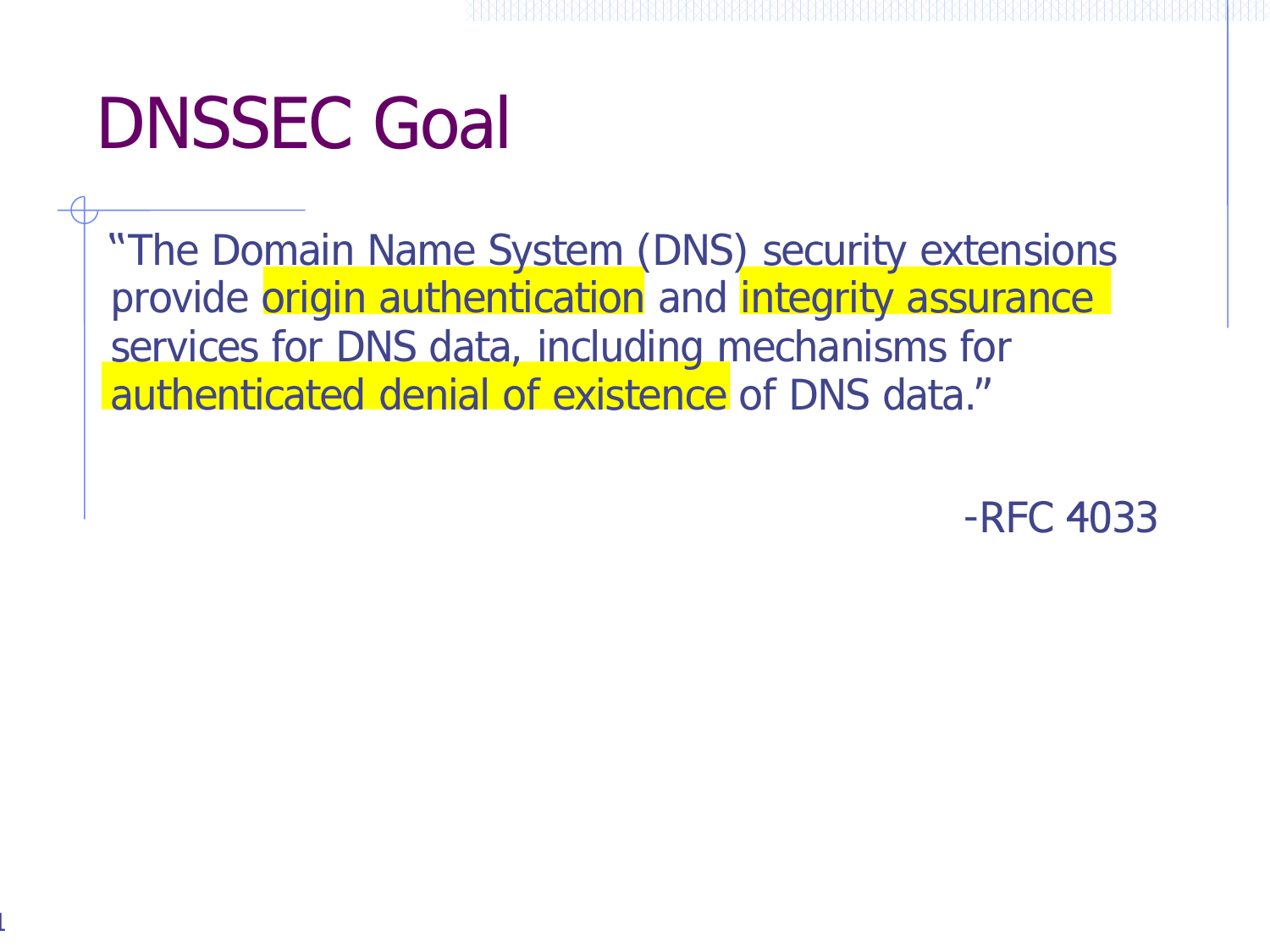

# DNSSEC Goal
“The Domain Name System (DNS) security extensions provide origin authentication and integrity assurance services for DNS data, including mechanisms for authenticated denial of existence of DNS data.”

-RFC 4033